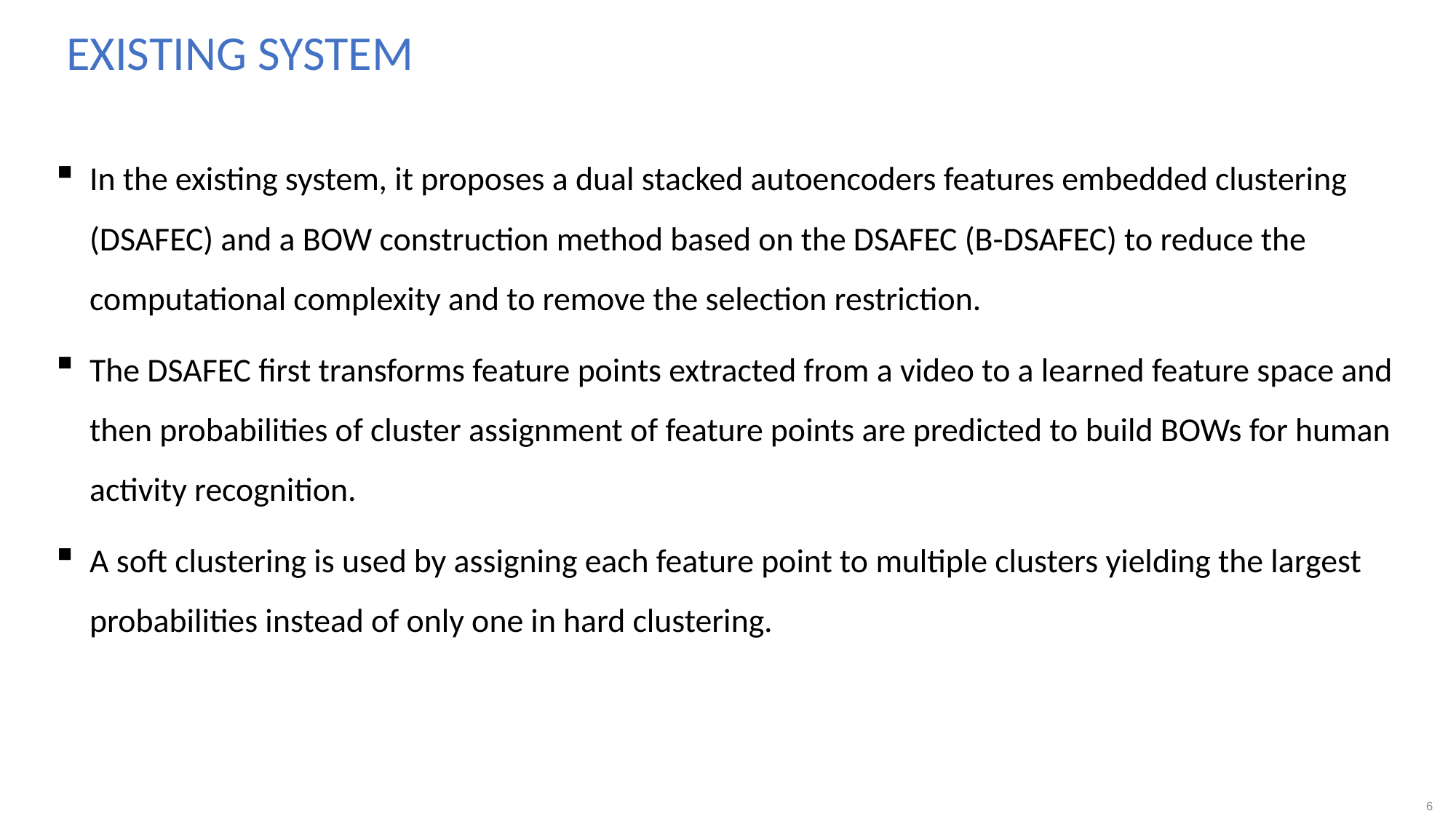

EXISTING SYSTEM
In the existing system, it proposes a dual stacked autoencoders features embedded clustering (DSAFEC) and a BOW construction method based on the DSAFEC (B-DSAFEC) to reduce the computational complexity and to remove the selection restriction.
The DSAFEC first transforms feature points extracted from a video to a learned feature space and then probabilities of cluster assignment of feature points are predicted to build BOWs for human activity recognition.
A soft clustering is used by assigning each feature point to multiple clusters yielding the largest probabilities instead of only one in hard clustering.